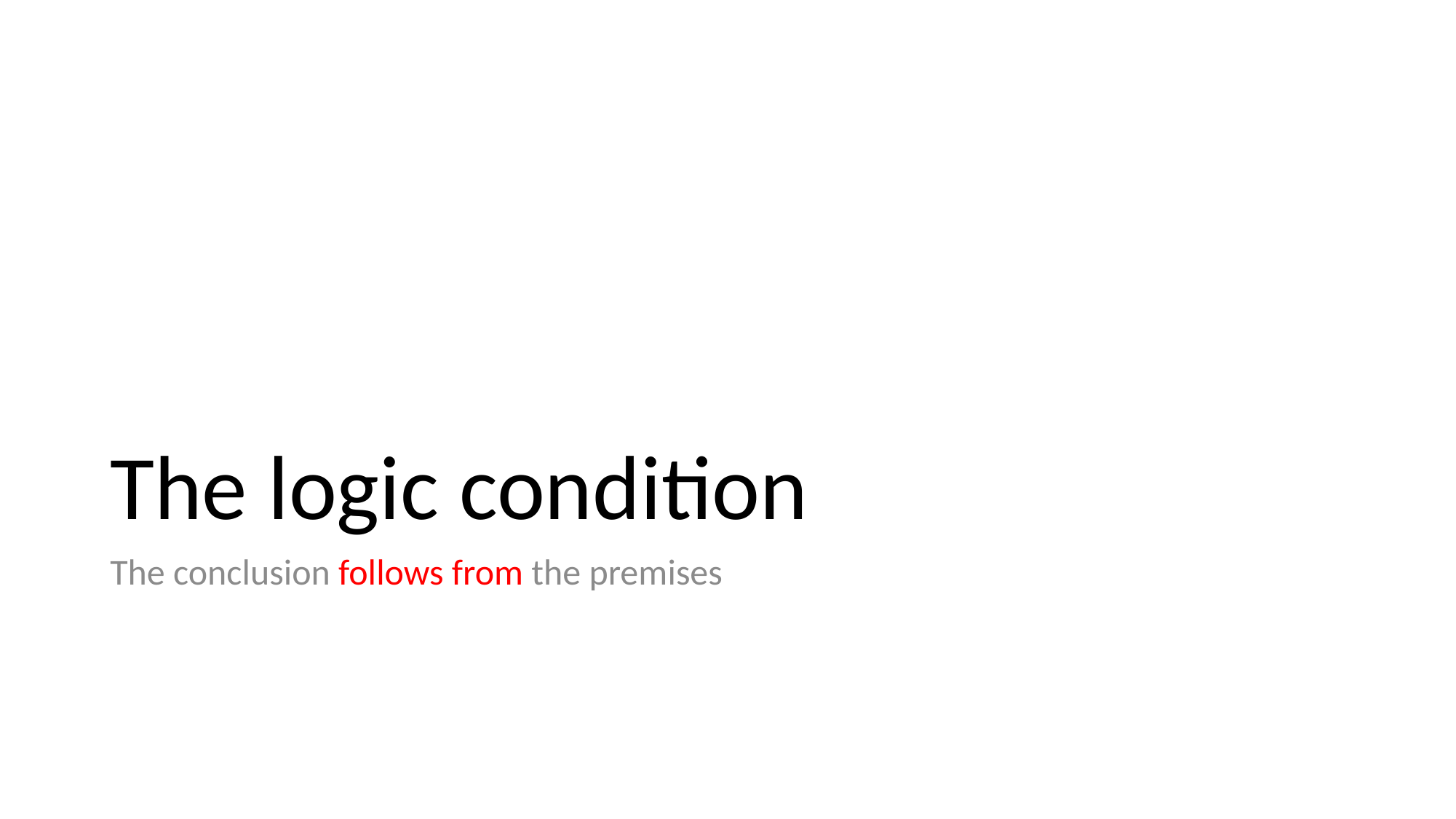

# The logic condition
The conclusion follows from the premises